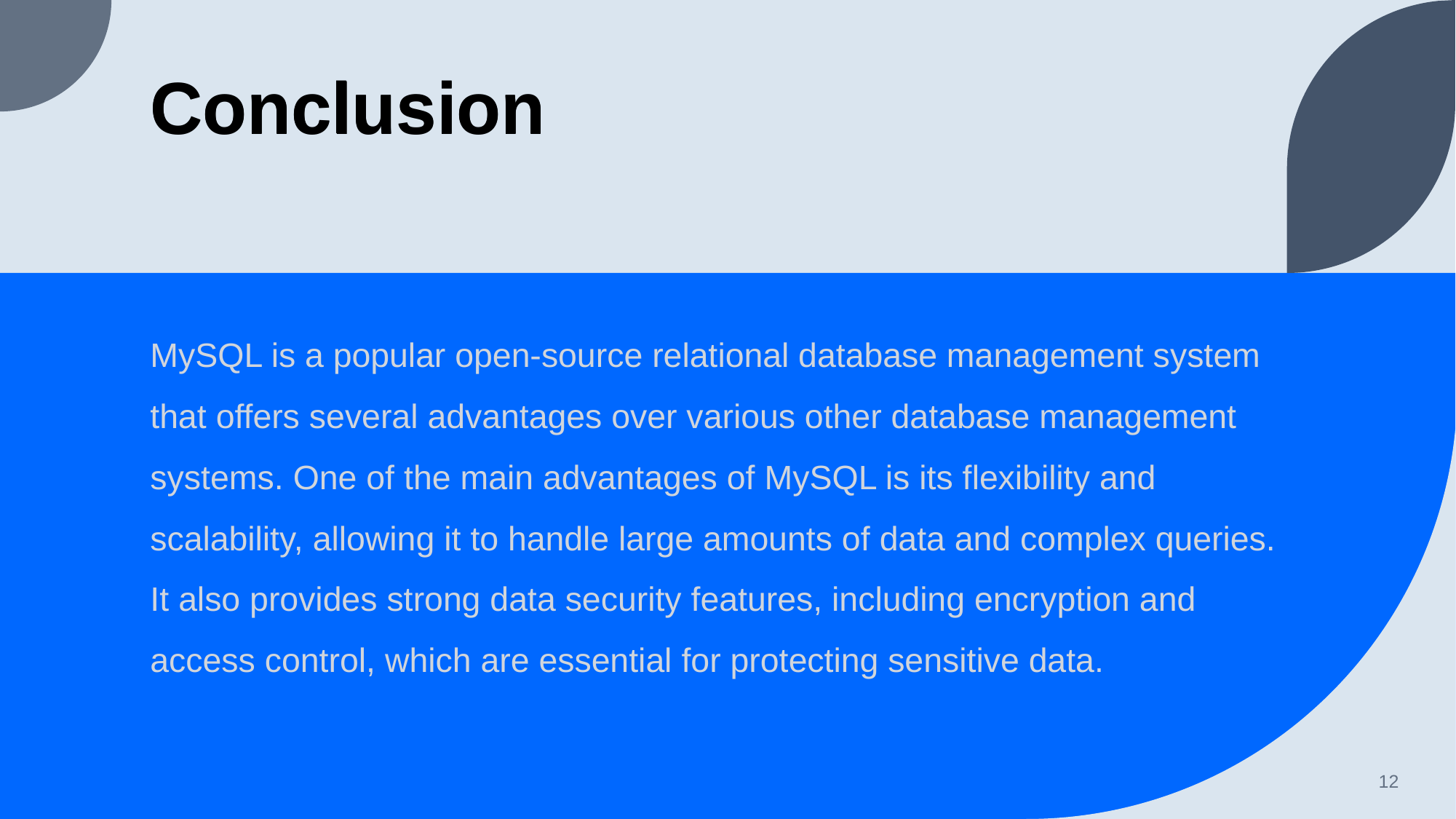

# Conclusion
Conclusion
MySQL is a popular open-source relational database management system that offers several advantages over various other database management systems. One of the main advantages of MySQL is its flexibility and scalability, allowing it to handle large amounts of data and complex queries. It also provides strong data security features, including encryption and access control, which are essential for protecting sensitive data.
12